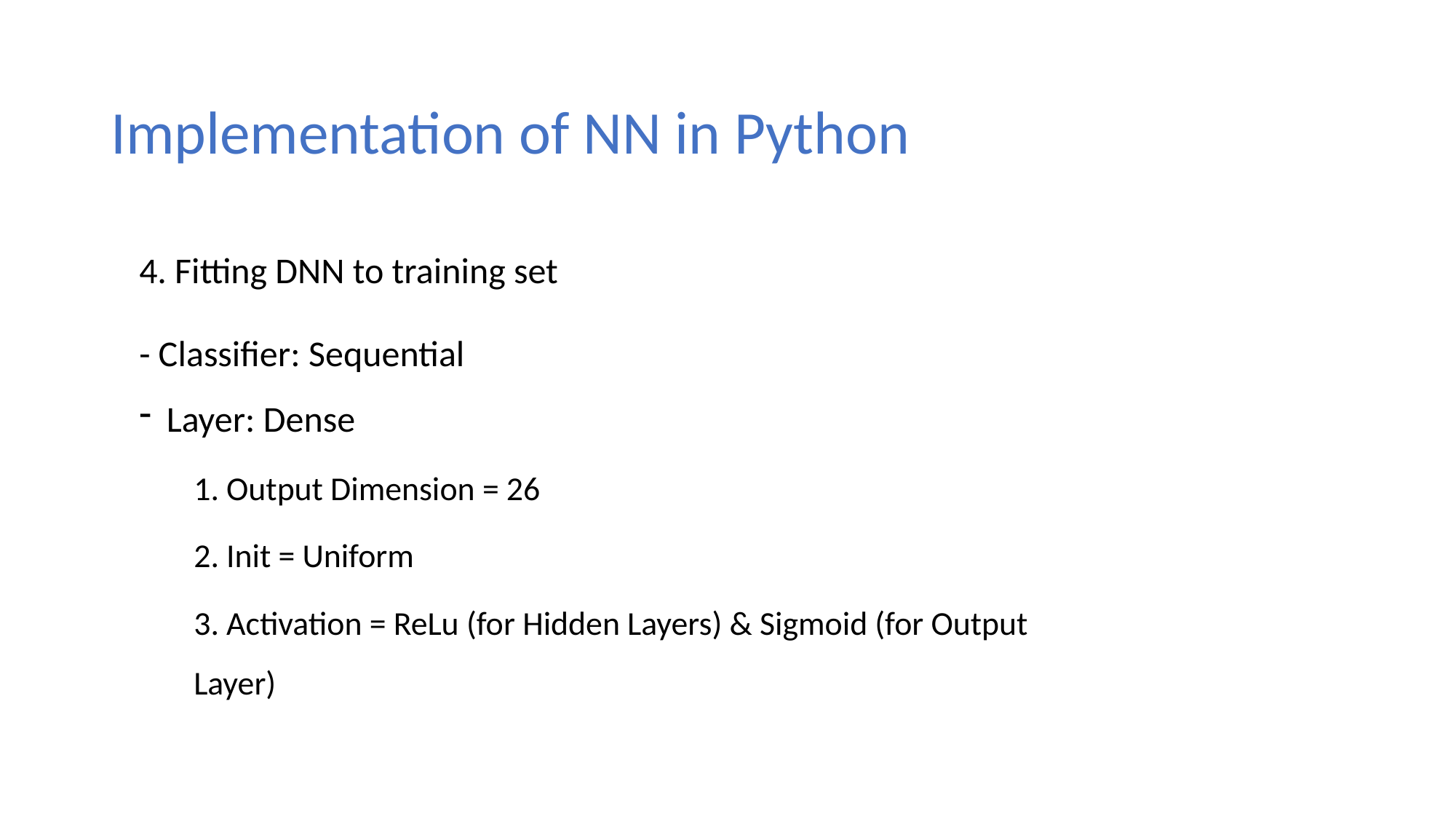

# Implementation of NN in Python
4. Fitting DNN to training set

- Classifier: Sequential
Layer: Dense
1. Output Dimension = 26
2. Init = Uniform
3. Activation = ReLu (for Hidden Layers) & Sigmoid (for Output Layer)